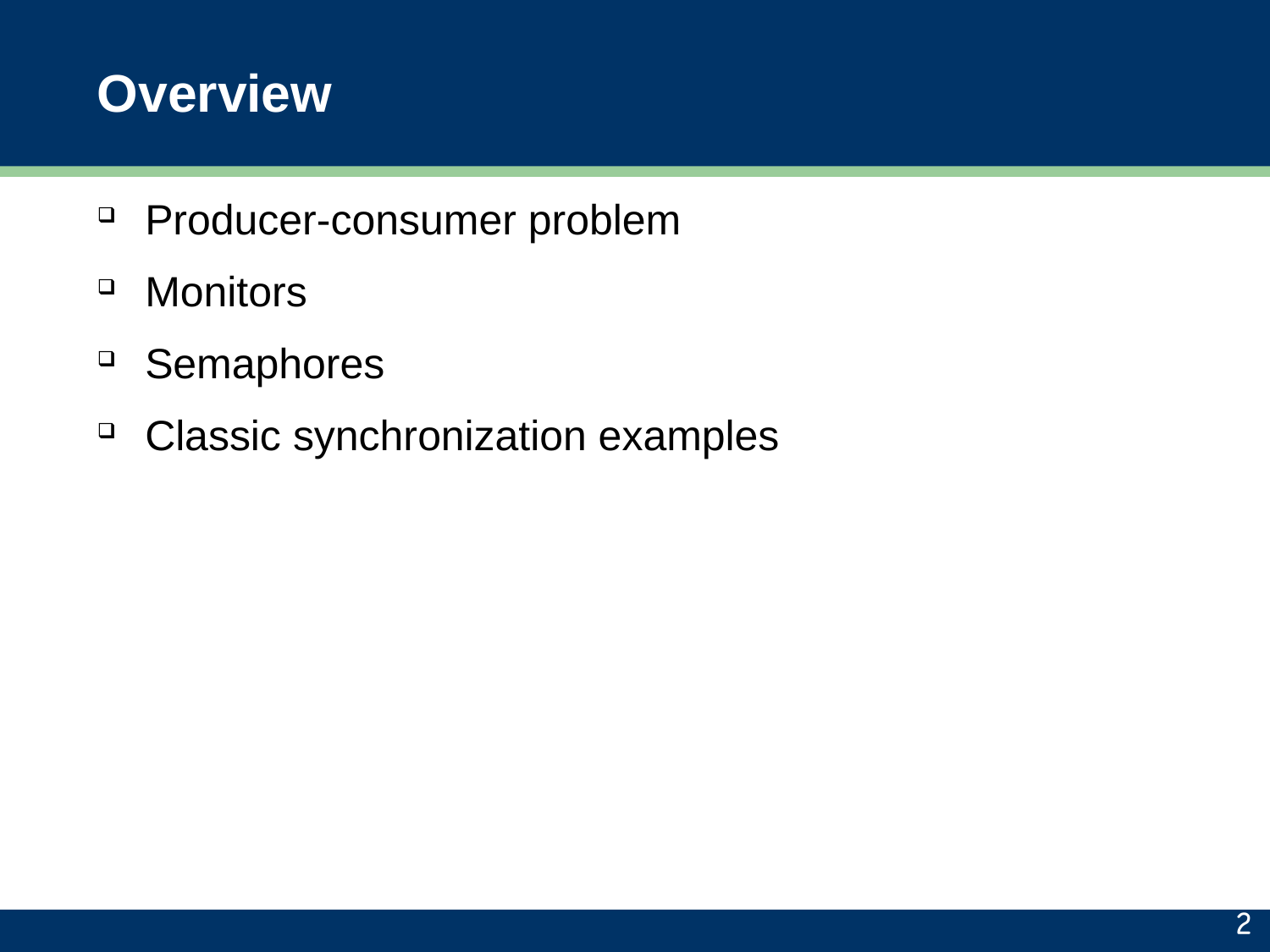

# Overview
Producer-consumer problem
Monitors
Semaphores
Classic synchronization examples
2